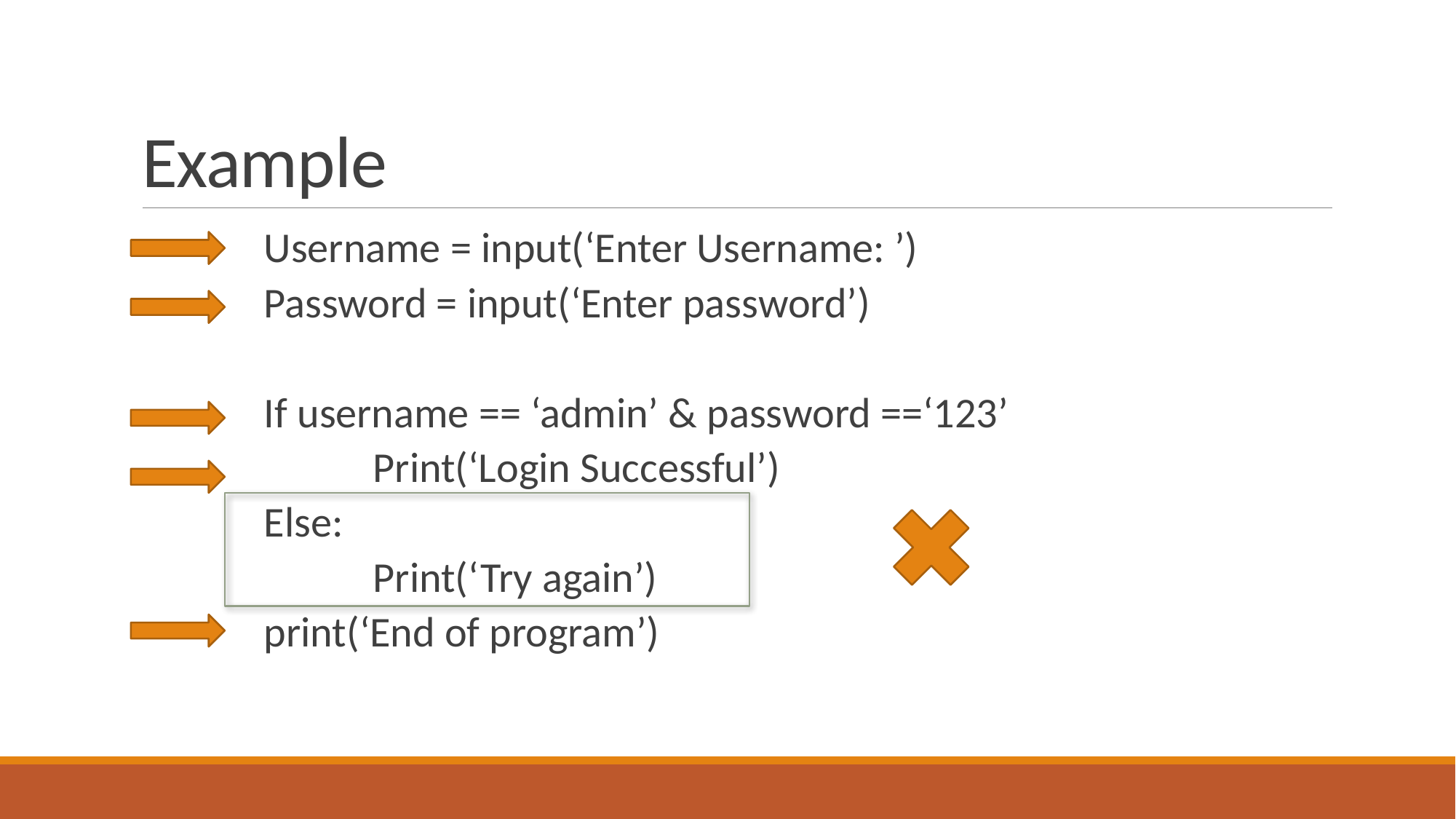

# Example
	Username = input(‘Enter Username: ’)
	Password = input(‘Enter password’)

	If username == ‘admin’ & password ==‘123’
		Print(‘Login Successful’)
	Else:
		Print(‘Try again’)
	print(‘End of program’)